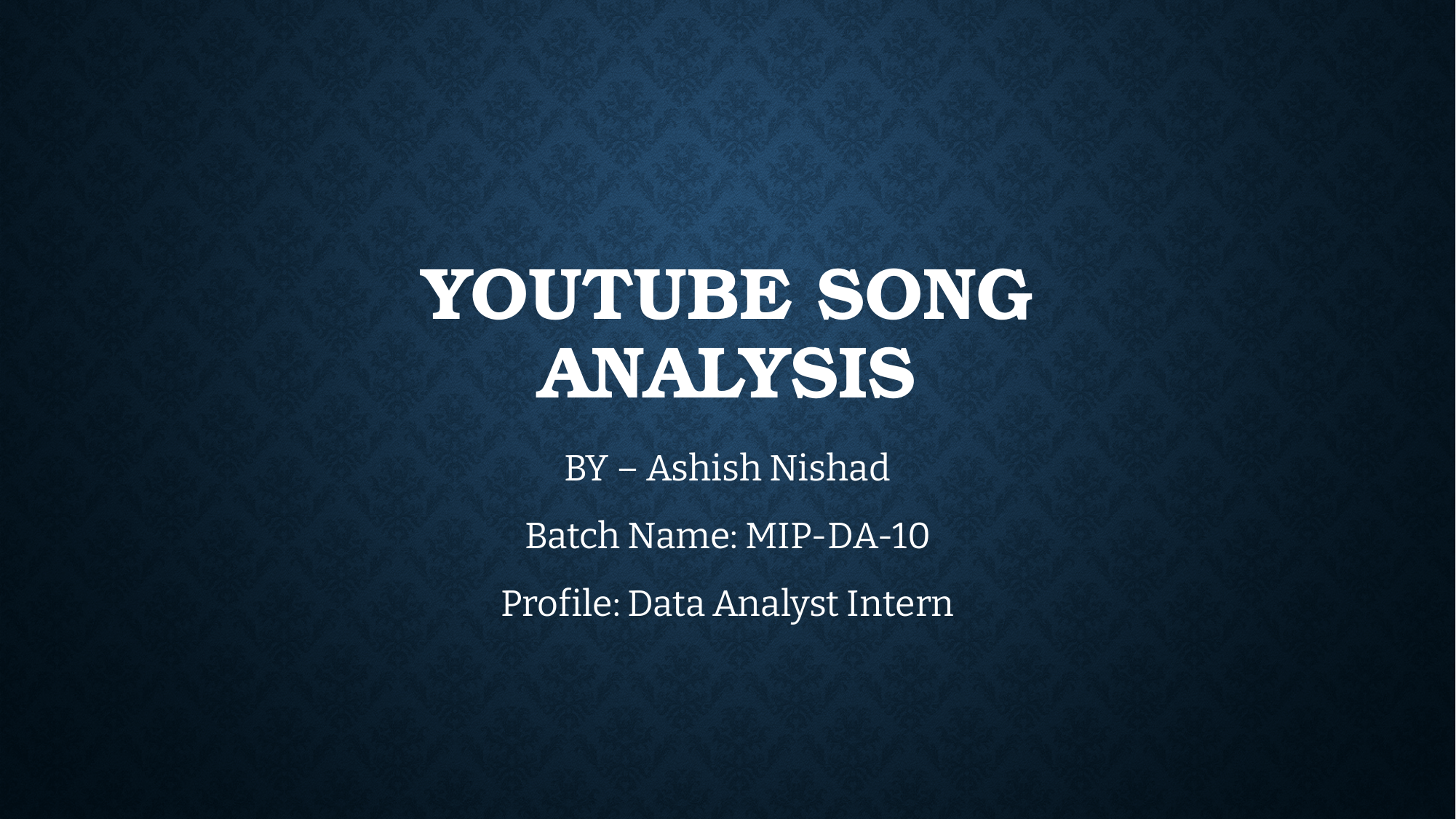

# YOUTUBE SONG ANALYSIS
BY – Ashish Nishad
Batch Name: MIP-DA-10
Profile: Data Analyst Intern